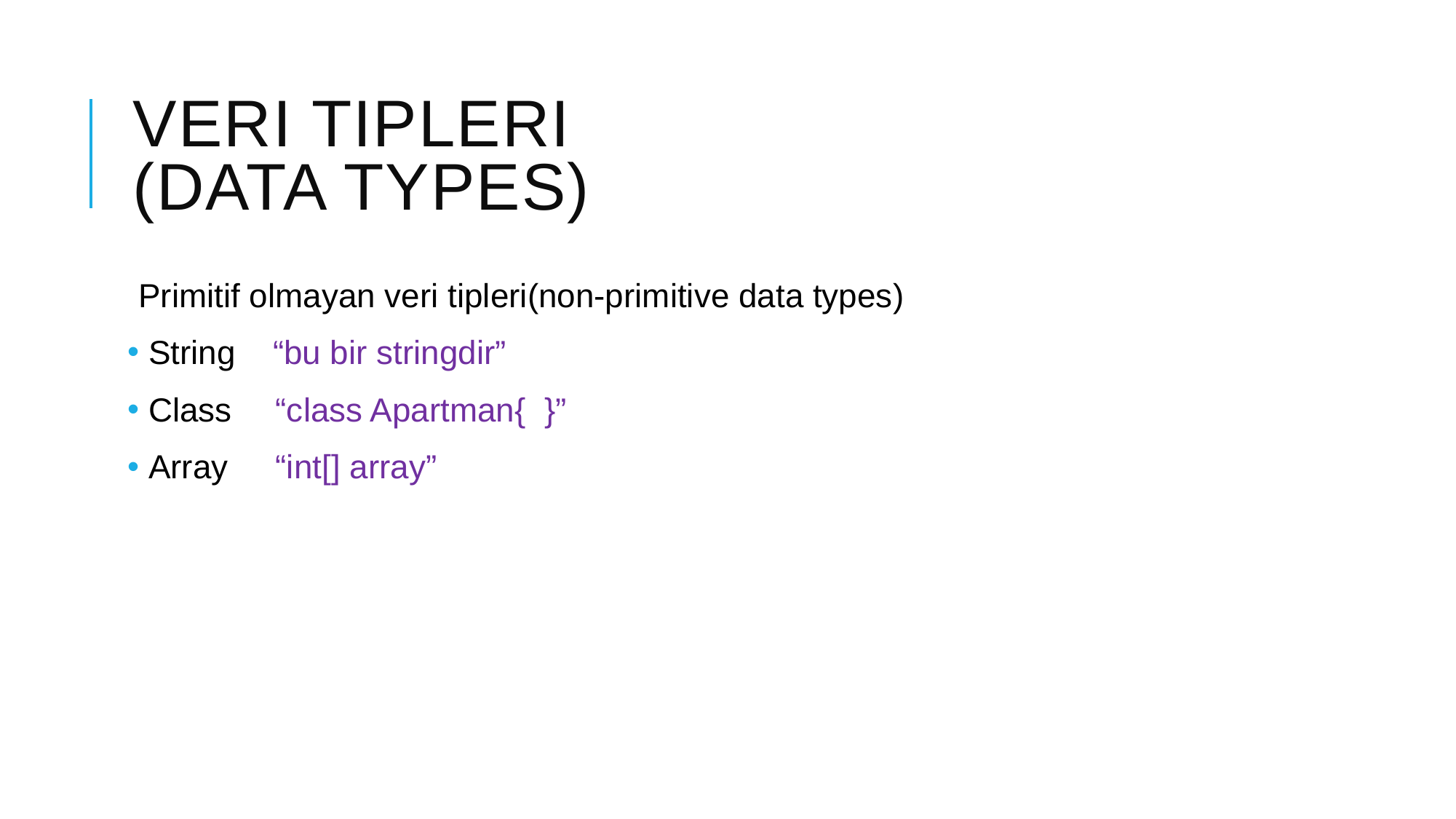

# VERi tipleri (data types)
Primitif olmayan veri tipleri(non-primitive data types)
 String    “bu bir stringdir”
 Class	   “class Apartman{  }”
 Array	   “int[] array”